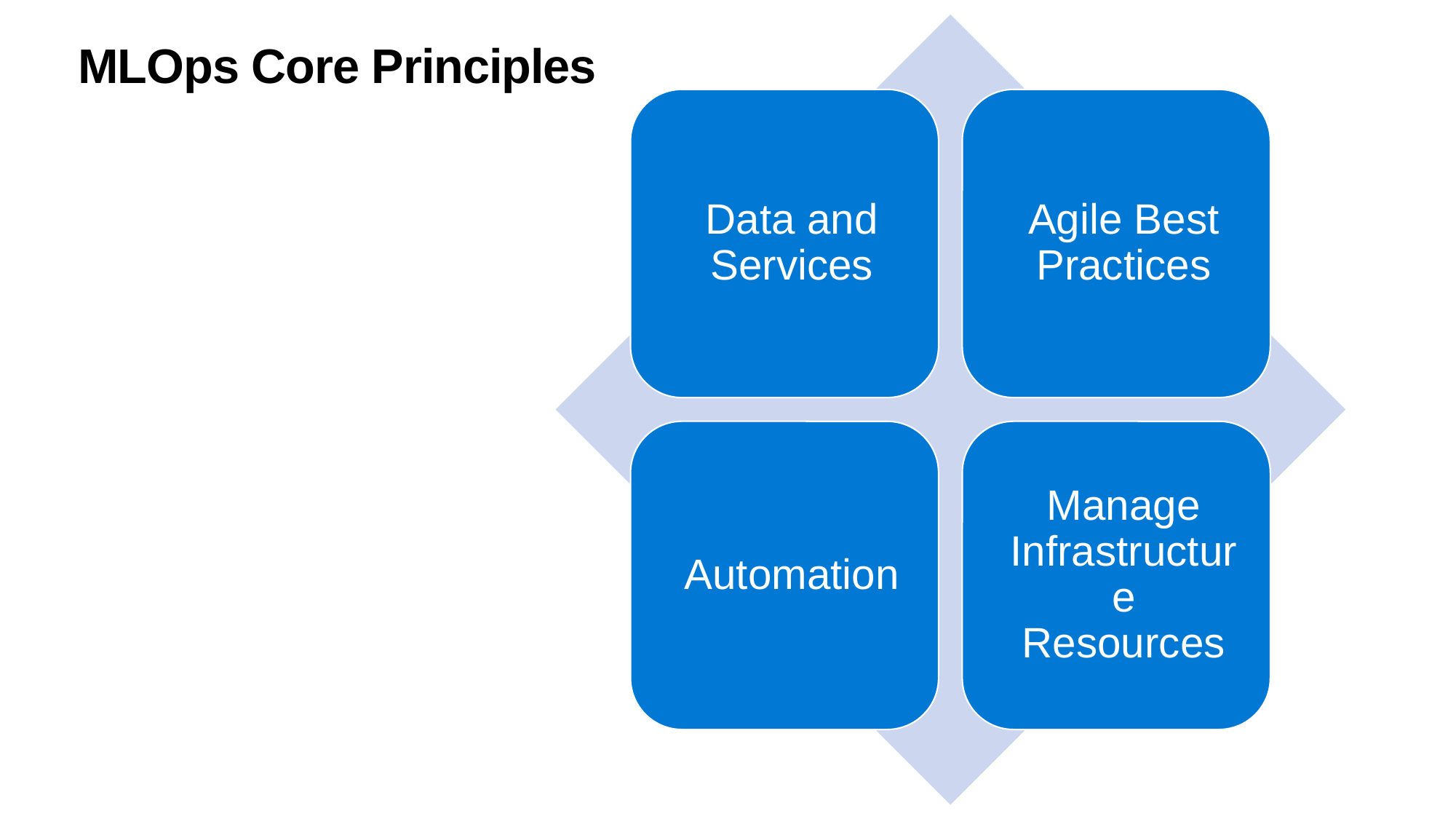

Data and Services
Agile Best Practices
Automation
Manage Infrastructure Resources
# MLOps Core Principles